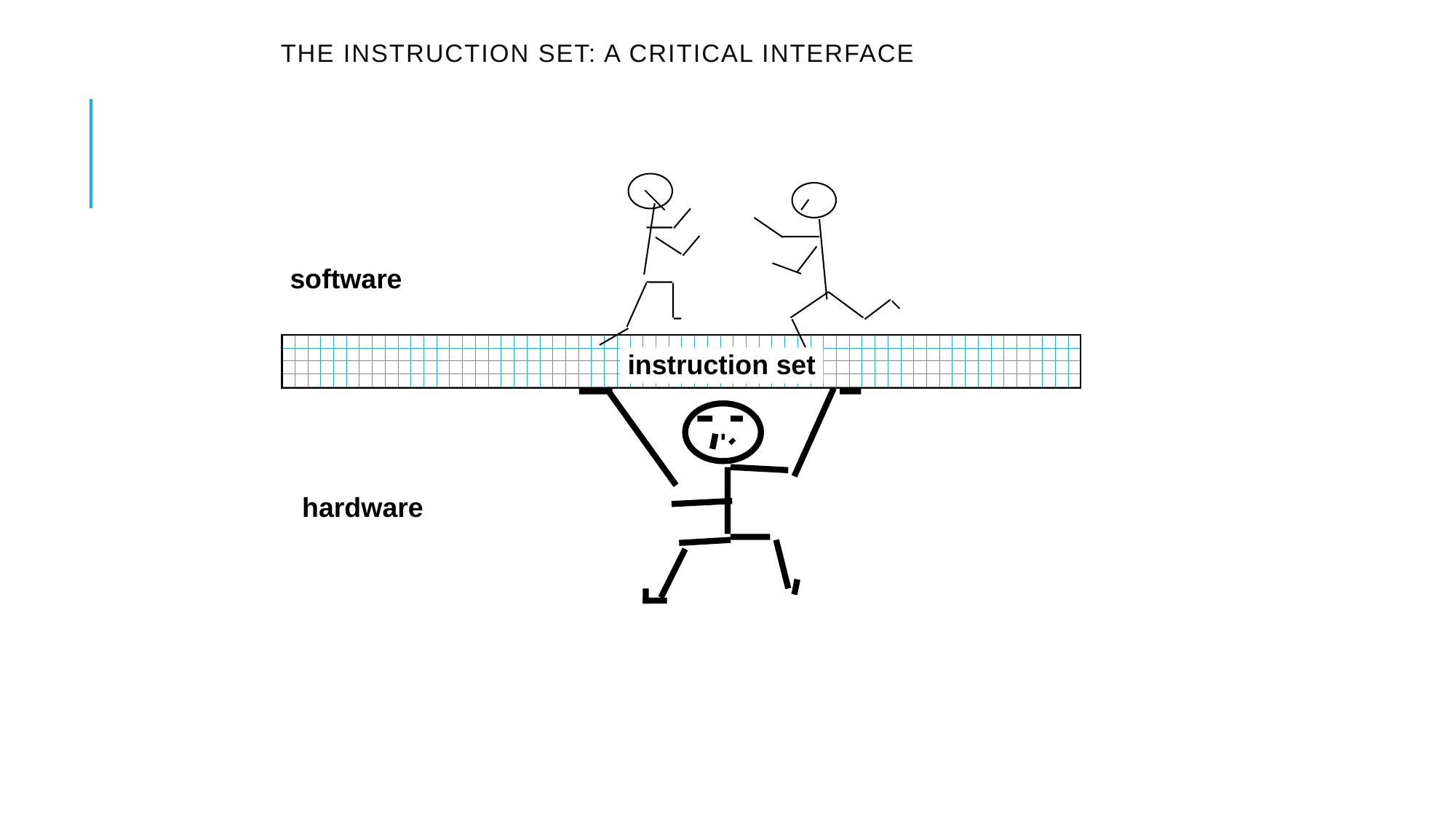

# The Instruction Set: a Critical Interface

software

instruction set

hardware